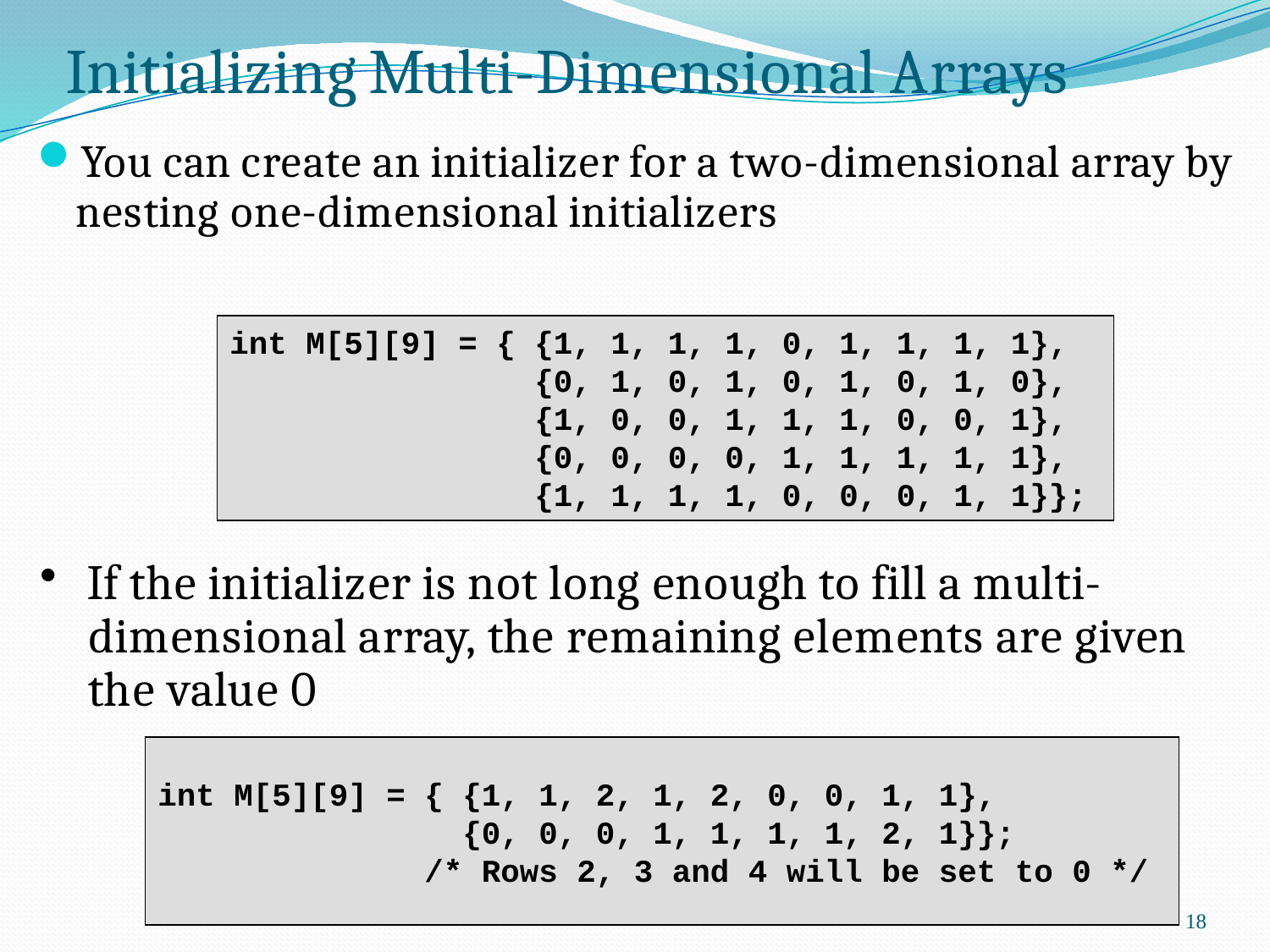

# Initializing Multi-Dimensional Arrays
You can create an initializer for a two-dimensional array by nesting one-dimensional initializers
int M[5][9] = { {1, 1, 1, 1, 0, 1, 1, 1, 1},
                {0, 1, 0, 1, 0, 1, 0, 1, 0},
                {1, 0, 0, 1, 1, 1, 0, 0, 1},
                {0, 0, 0, 0, 1, 1, 1, 1, 1},
                {1, 1, 1, 1, 0, 0, 0, 1, 1}};
If the initializer is not long enough to fill a multi-dimensional array, the remaining elements are given the value 0
int M[5][9] = { {1, 1, 2, 1, 2, 0, 0, 1, 1},
                {0, 0, 0, 1, 1, 1, 1, 2, 1}};
              /* Rows 2, 3 and 4 will be set to 0 */
18